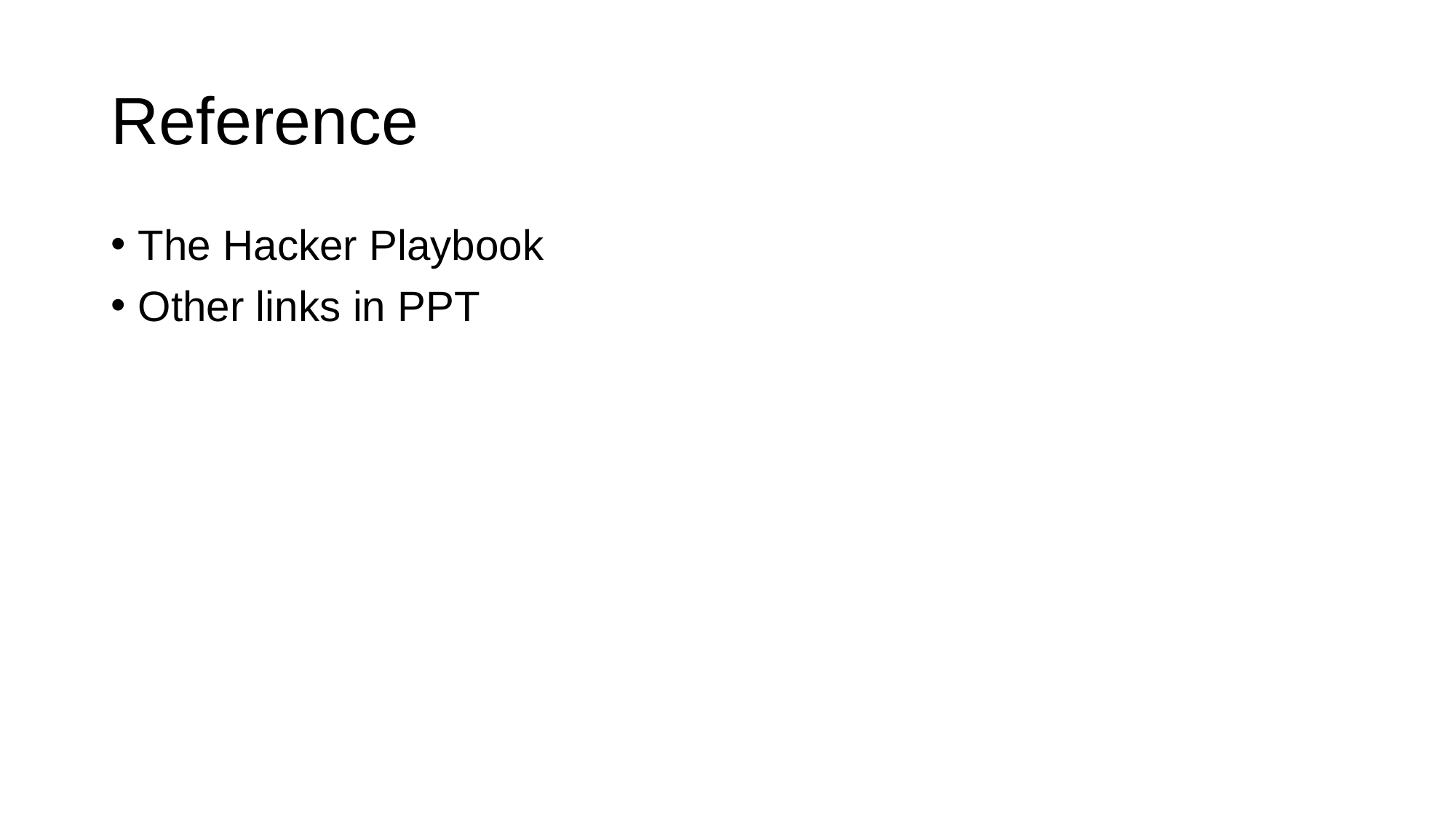

# Reference
The Hacker Playbook
Other links in PPT